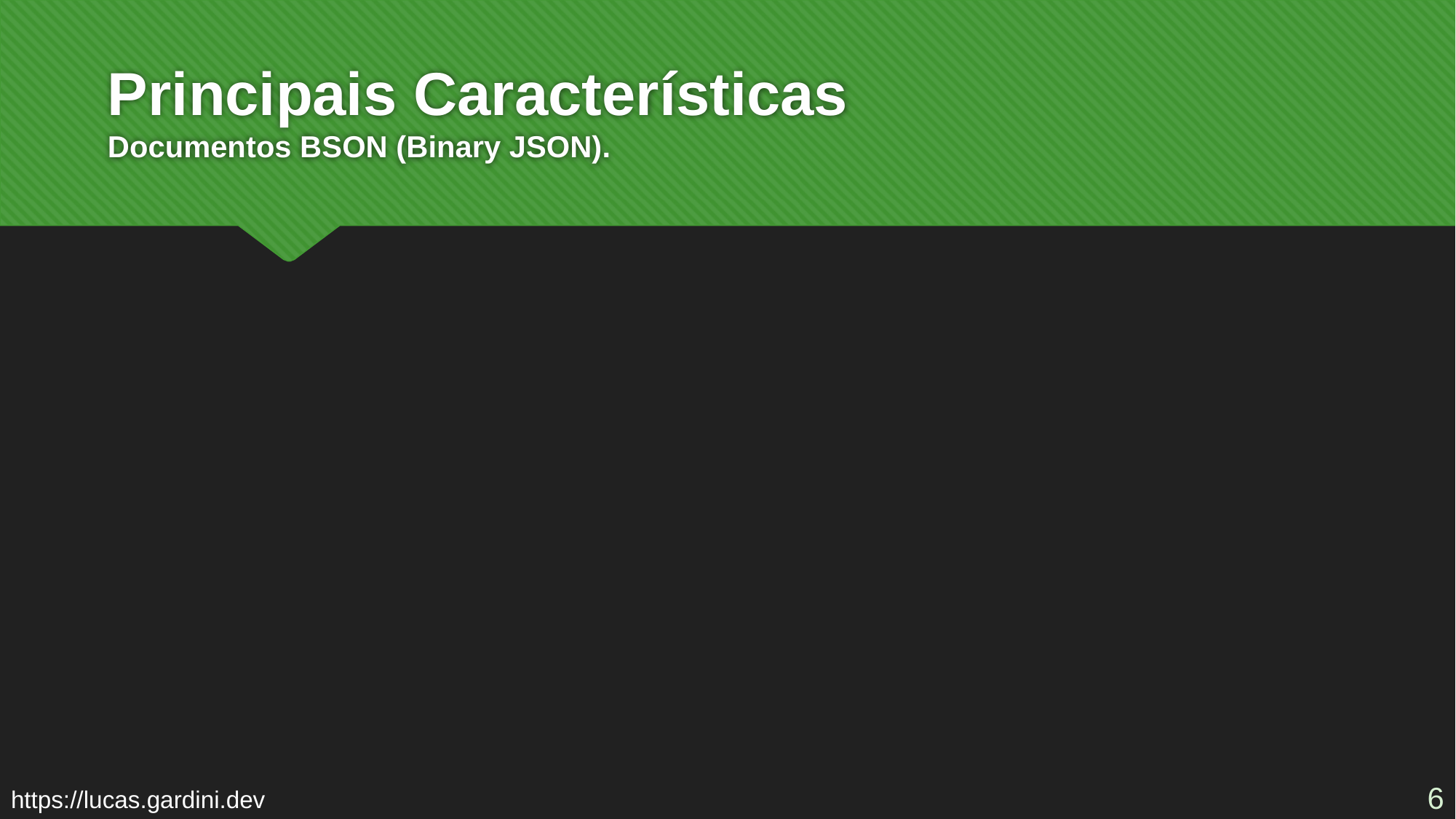

# Principais Características Documentos BSON (Binary JSON).

6
https://lucas.gardini.dev